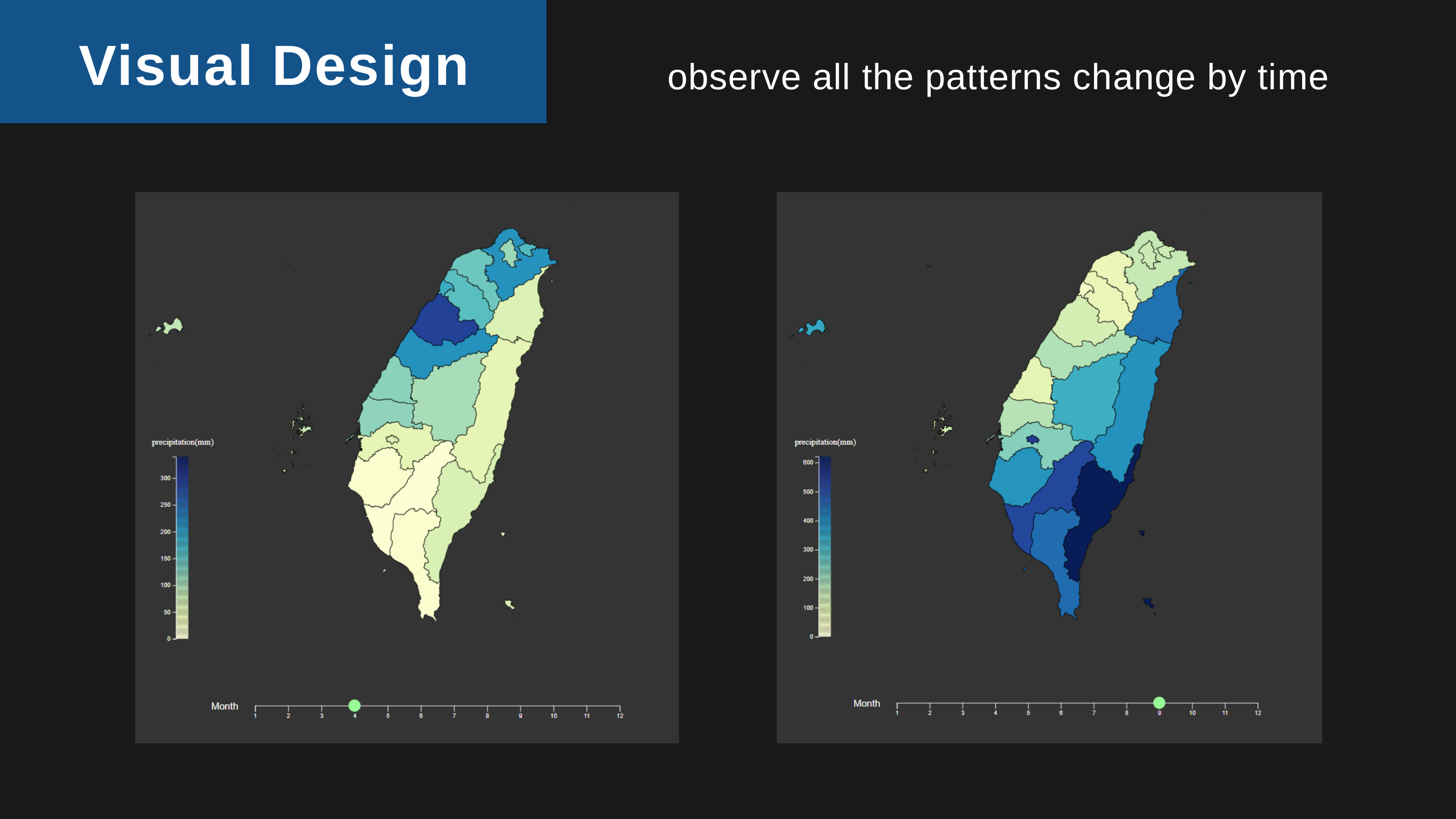

Visual Design
observe all the patterns change by time